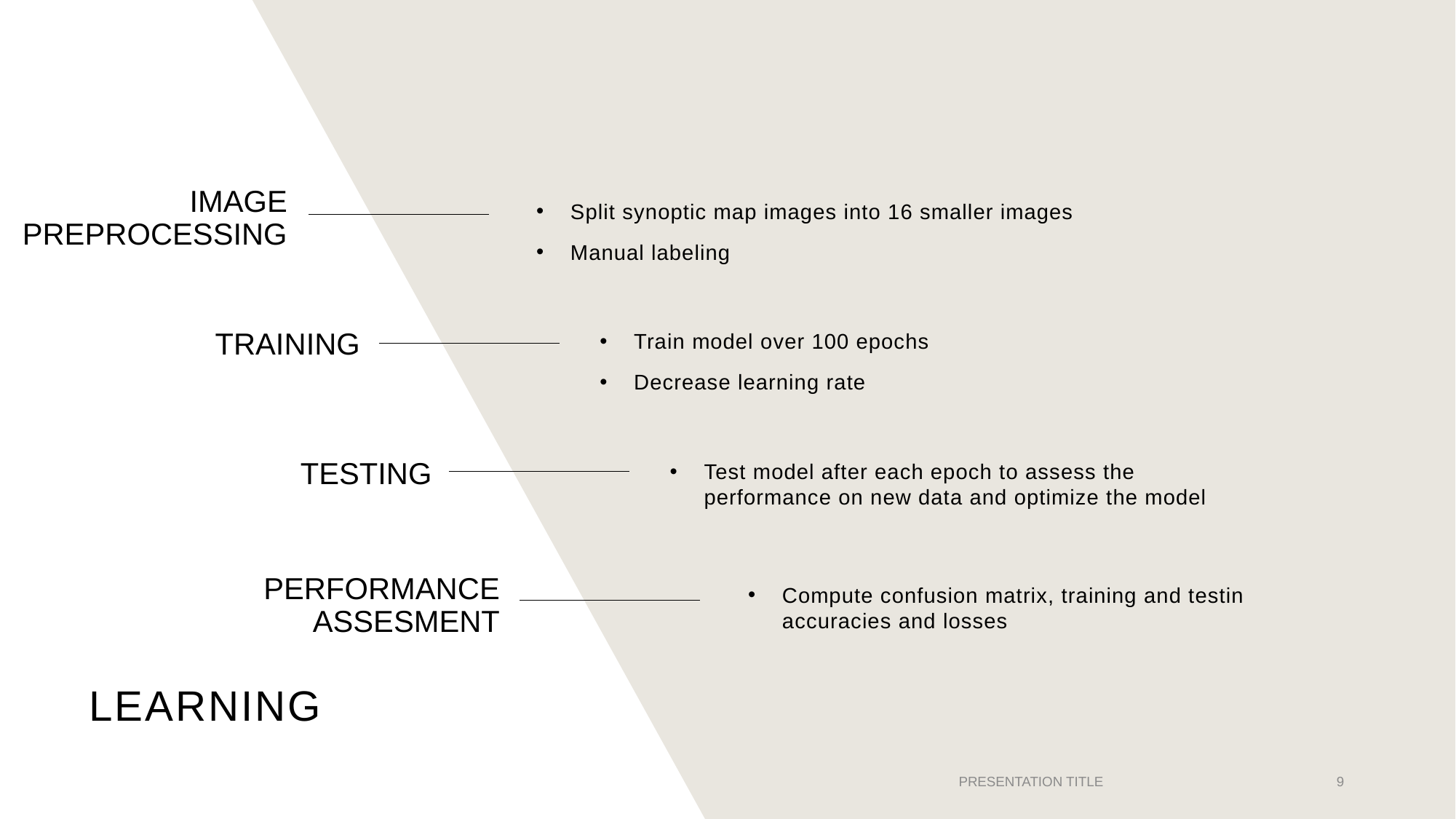

IMAGE PREPROCESSING
Split synoptic map images into 16 smaller images
Manual labeling
TRAINING
Train model over 100 epochs
Decrease learning rate
TESTING
Test model after each epoch to assess the performance on new data and optimize the model
PERFORMANCE ASSESMENT
Compute confusion matrix, training and testin accuracies and losses
# LEARNING
PRESENTATION TITLE
9